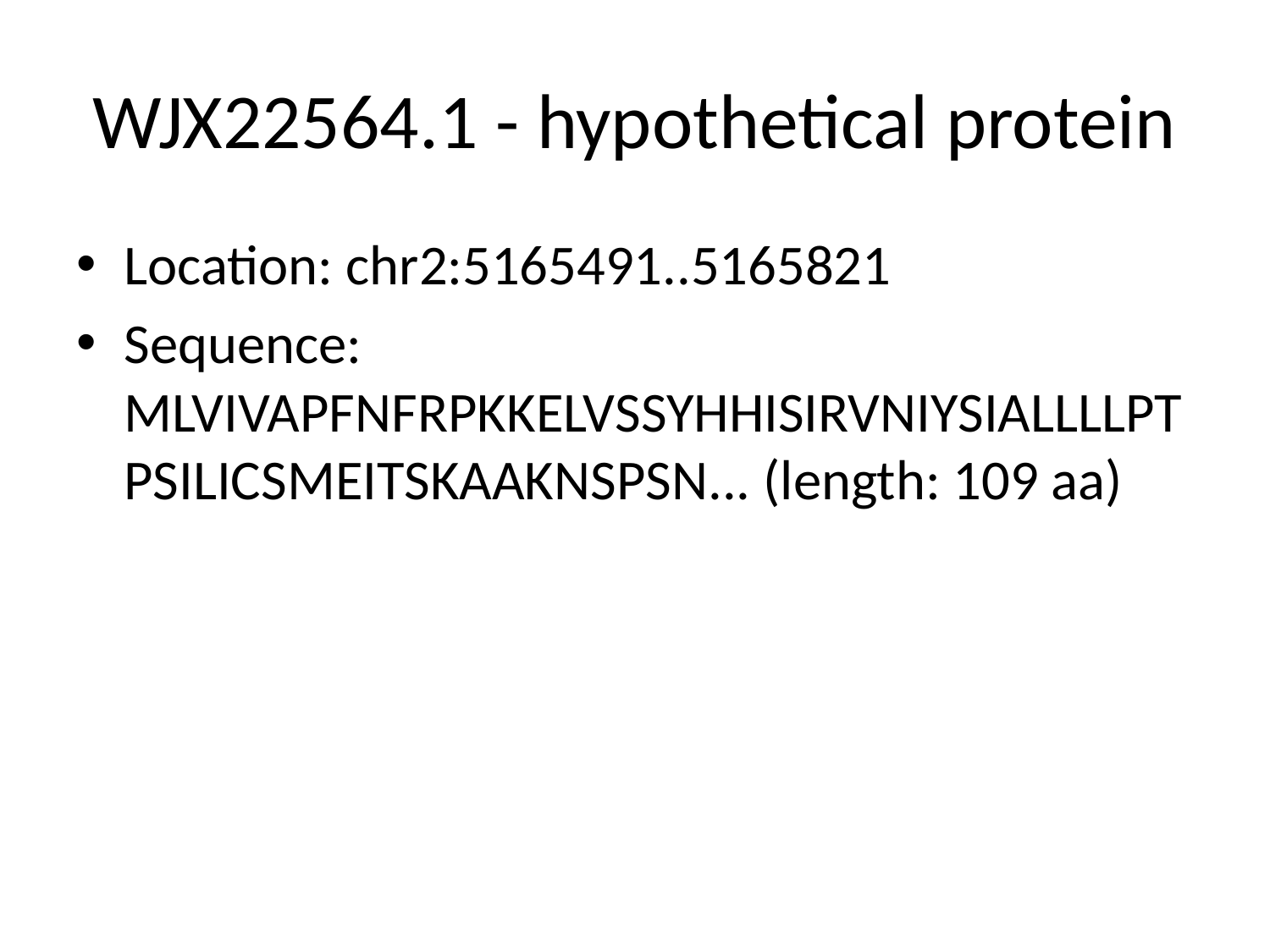

# WJX22564.1 - hypothetical protein
Location: chr2:5165491..5165821
Sequence: MLVIVAPFNFRPKKELVSSYHHISIRVNIYSIALLLLPTPSILICSMEITSKAAKNSPSN... (length: 109 aa)